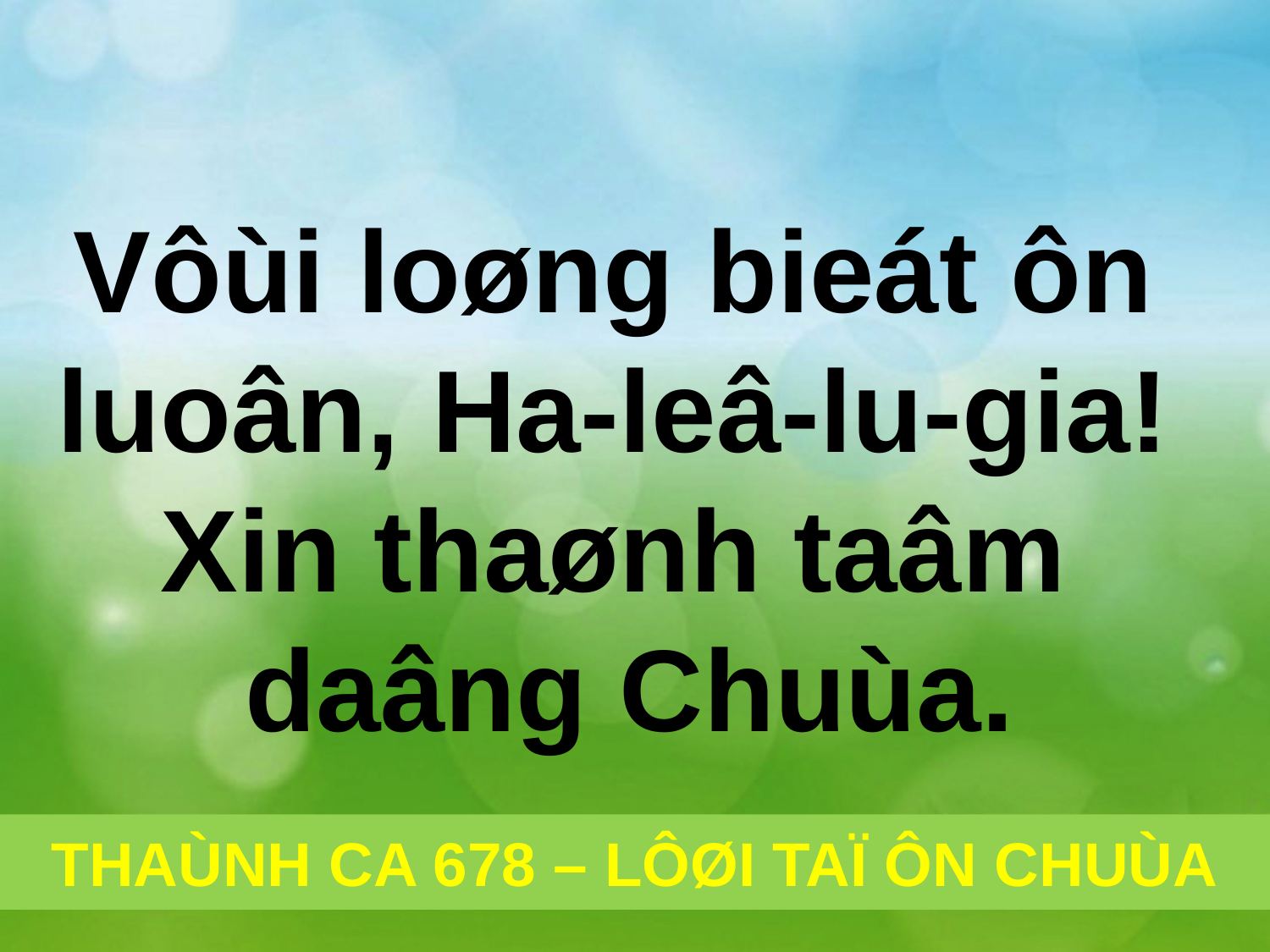

Vôùi loøng bieát ôn
luoân, Ha-leâ-lu-gia!
Xin thaønh taâm
daâng Chuùa.
THAÙNH CA 678 – LÔØI TAÏ ÔN CHUÙA